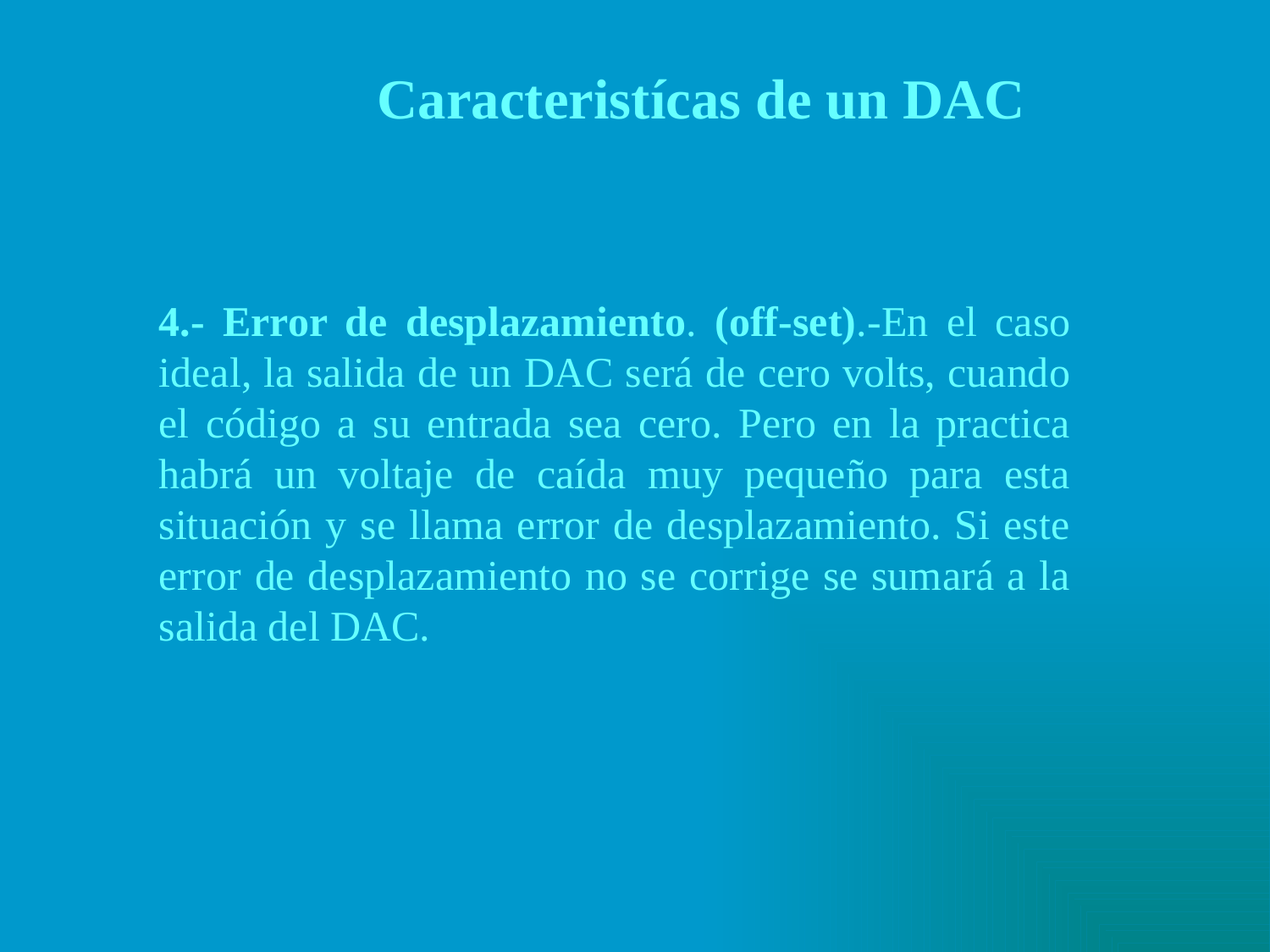

Caracteristícas de un DAC
4.- Error de desplazamiento. (off-set).-En el caso ideal, la salida de un DAC será de cero volts, cuando el código a su entrada sea cero. Pero en la practica habrá un voltaje de caída muy pequeño para esta situación y se llama error de desplazamiento. Si este error de desplazamiento no se corrige se sumará a la salida del DAC.